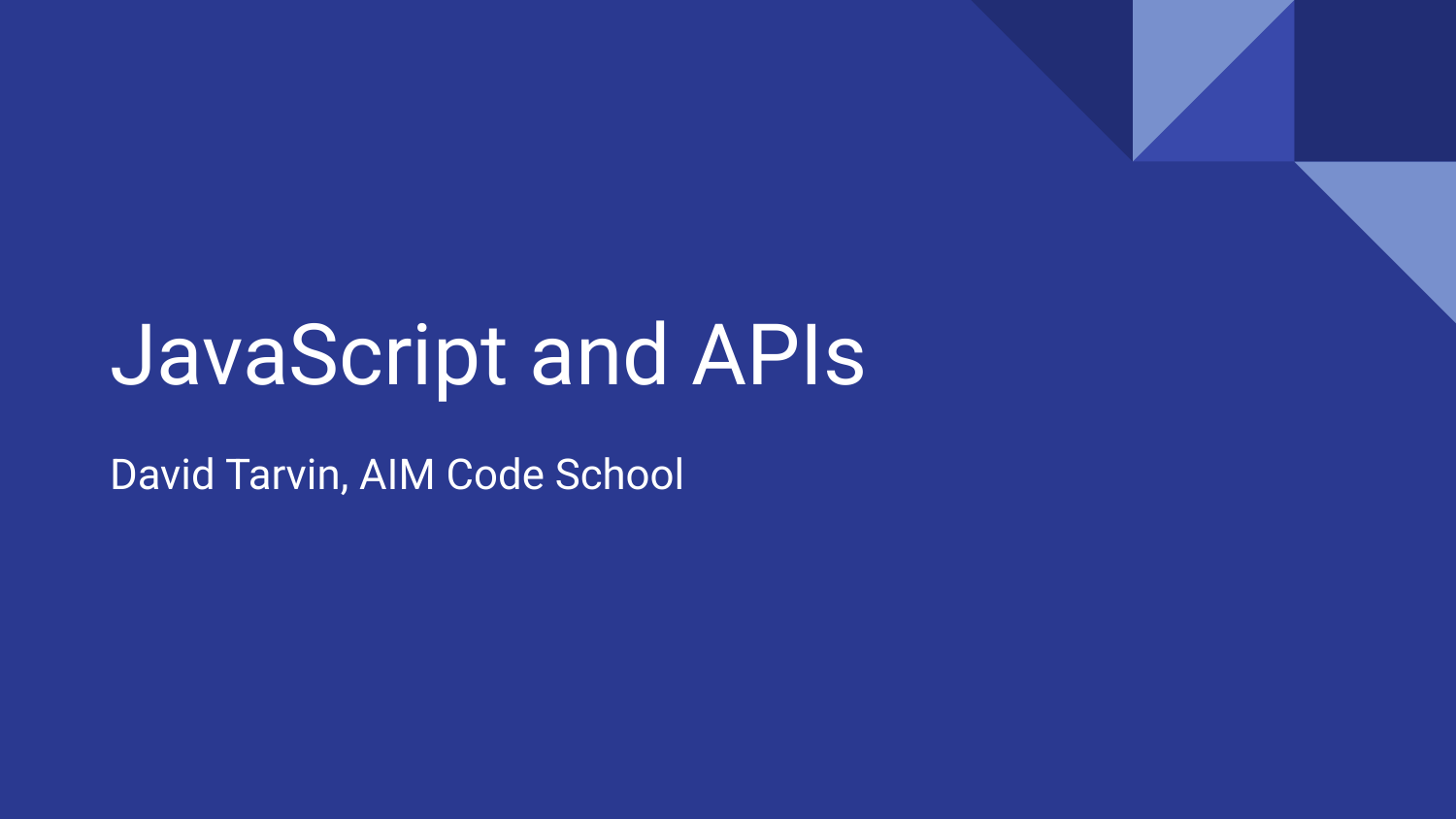

# JavaScript and APIs
David Tarvin, AIM Code School